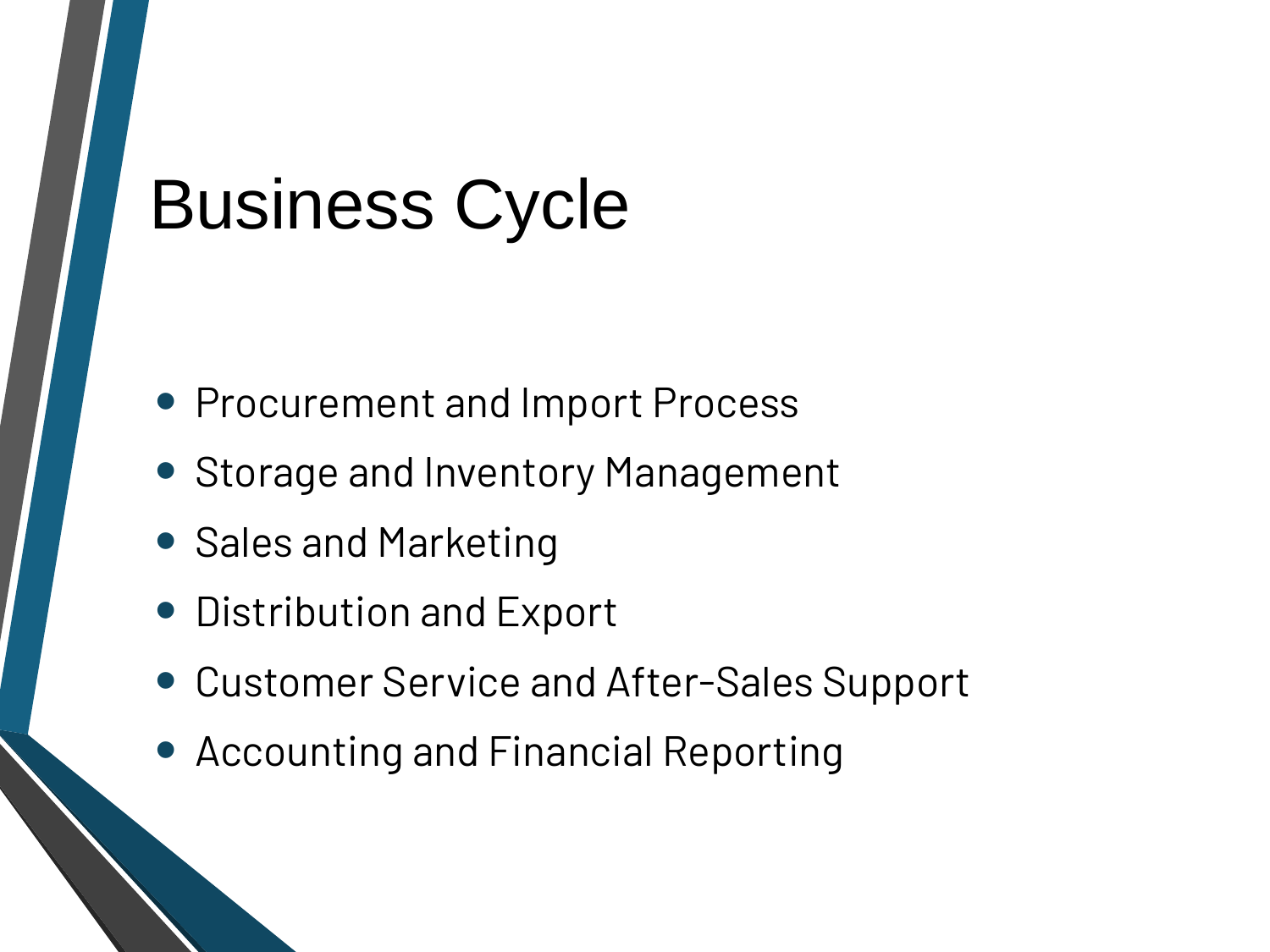

# Business Cycle
Procurement and Import Process
Storage and Inventory Management
Sales and Marketing
Distribution and Export
Customer Service and After-Sales Support
Accounting and Financial Reporting